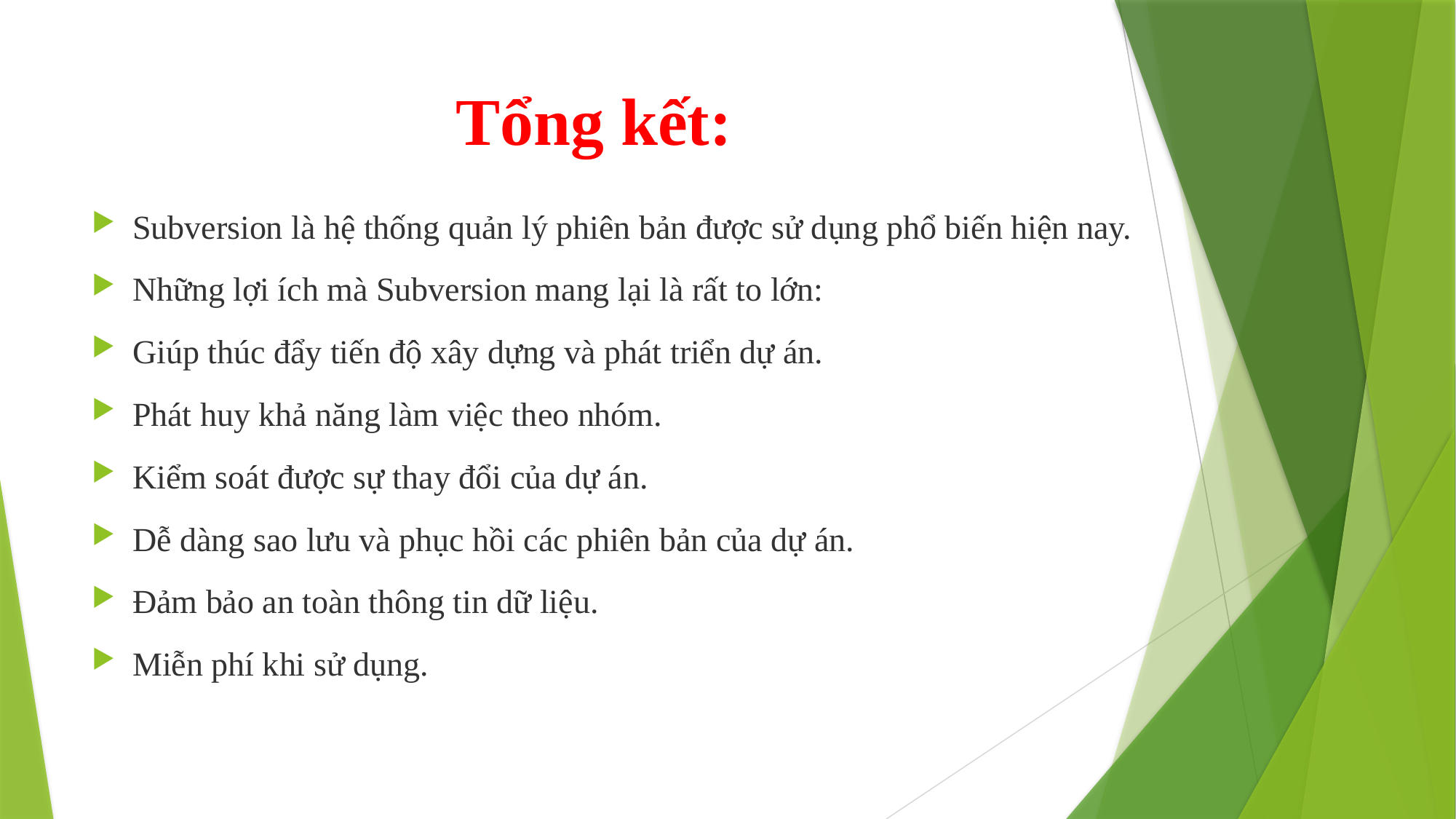

# Tổng kết:
Subversion là hệ thống quản lý phiên bản được sử dụng phổ biến hiện nay.
Những lợi ích mà Subversion mang lại là rất to lớn:
Giúp thúc đẩy tiến độ xây dựng và phát triển dự án.
Phát huy khả năng làm việc theo nhóm.
Kiểm soát được sự thay đổi của dự án.
Dễ dàng sao lưu và phục hồi các phiên bản của dự án.
Đảm bảo an toàn thông tin dữ liệu.
Miễn phí khi sử dụng.